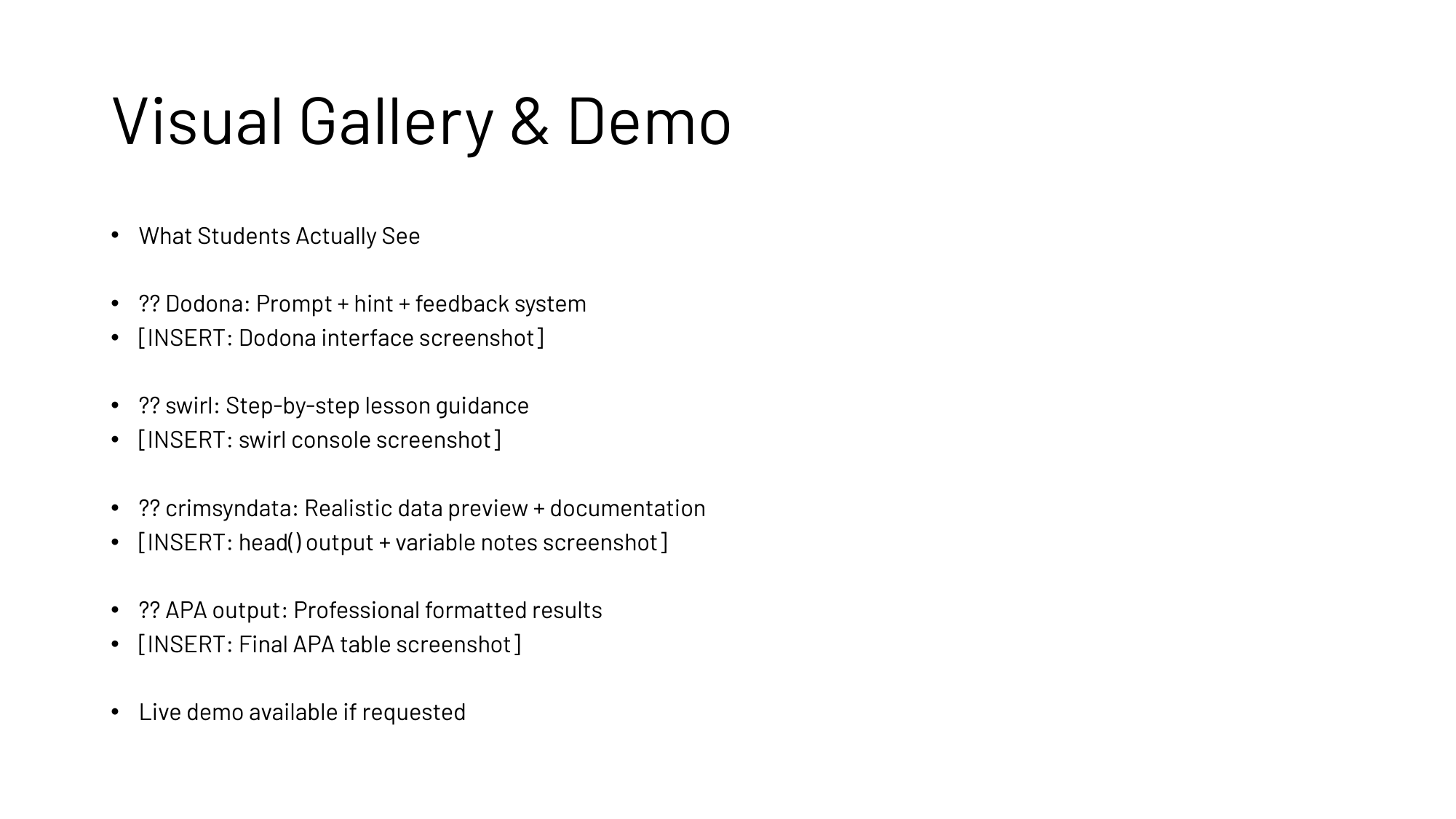

# Visual Gallery & Demo
What Students Actually See

?? Dodona: Prompt + hint + feedback system
[INSERT: Dodona interface screenshot]

?? swirl: Step-by-step lesson guidance
[INSERT: swirl console screenshot]

?? crimsyndata: Realistic data preview + documentation
[INSERT: head() output + variable notes screenshot]

?? APA output: Professional formatted results
[INSERT: Final APA table screenshot]

Live demo available if requested